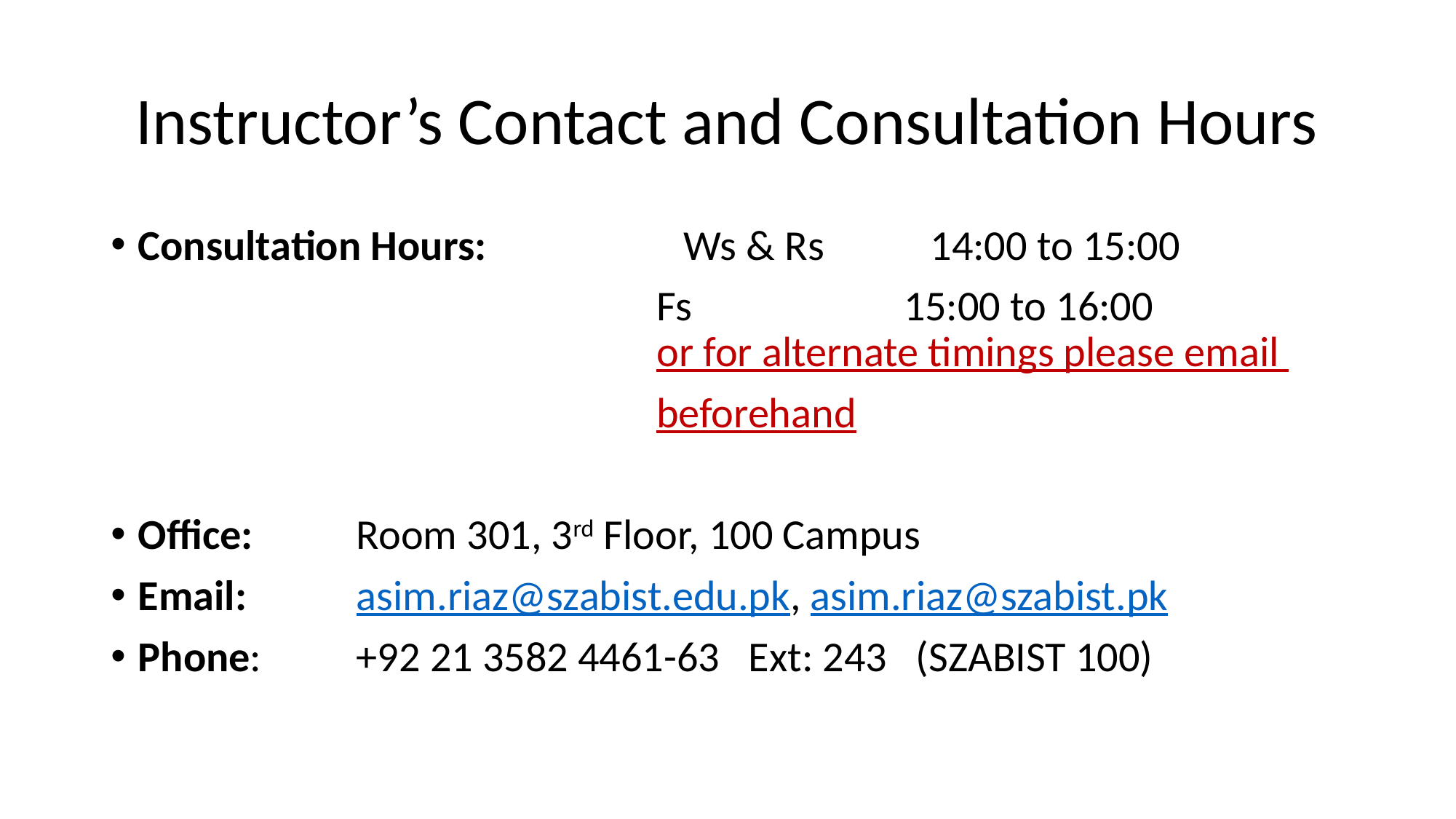

# Instructor’s Contact and Consultation Hours
Consultation Hours:		Ws & Rs           14:00 to 15:00
					Fs                      15:00 to 16:00							or for alternate timings please email
					beforehand

Office: 	Room 301, 3rd Floor, 100 Campus
Email: 	asim.riaz@szabist.edu.pk, asim.riaz@szabist.pk
Phone:	+92 21 3582 4461-63   Ext: 243   (SZABIST 100)